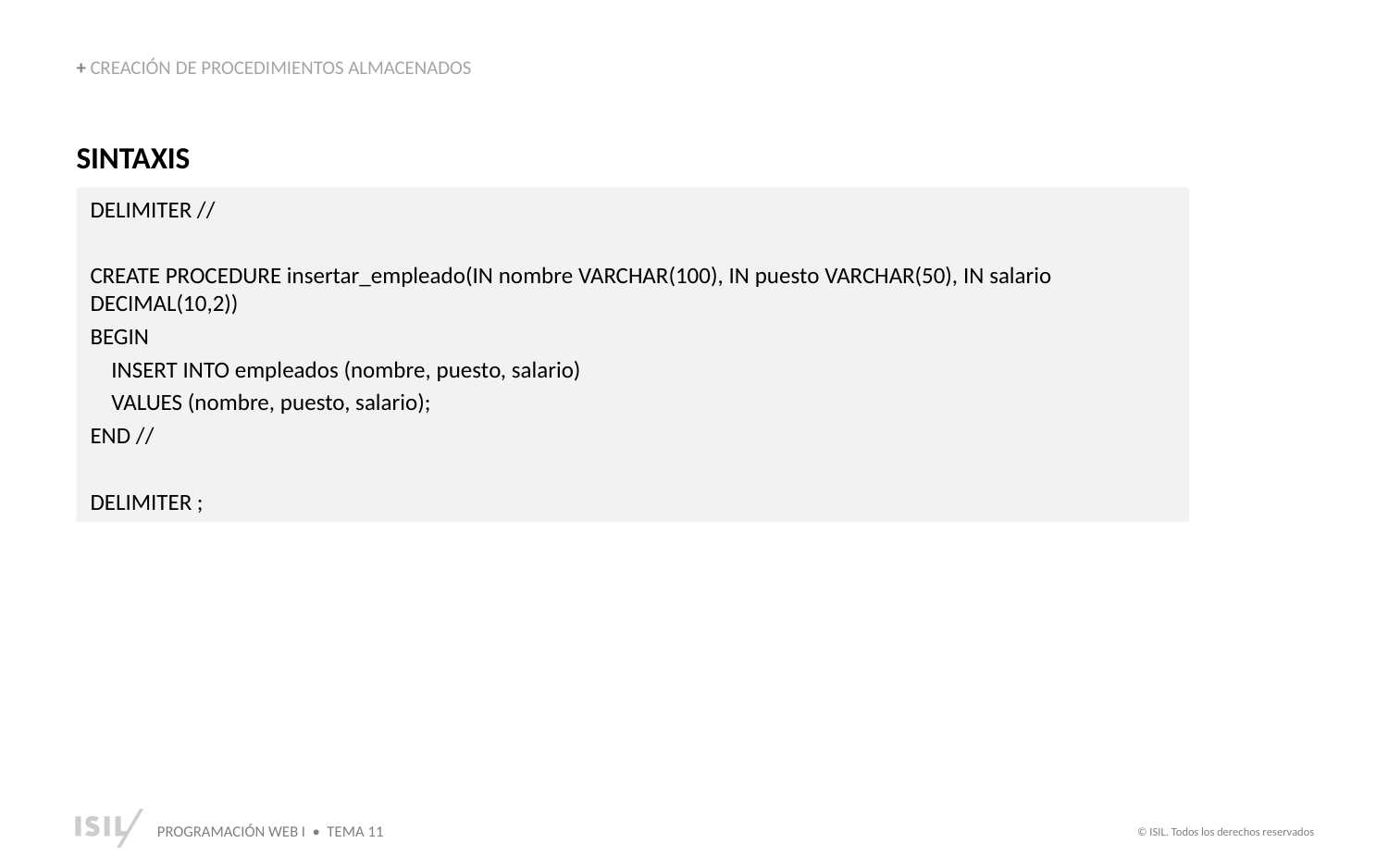

+ CREACIÓN DE PROCEDIMIENTOS ALMACENADOS
SINTAXIS
DELIMITER //

CREATE PROCEDURE insertar_empleado(IN nombre VARCHAR(100), IN puesto VARCHAR(50), IN salario DECIMAL(10,2))
BEGIN
    INSERT INTO empleados (nombre, puesto, salario)
    VALUES (nombre, puesto, salario);
END //

DELIMITER ;